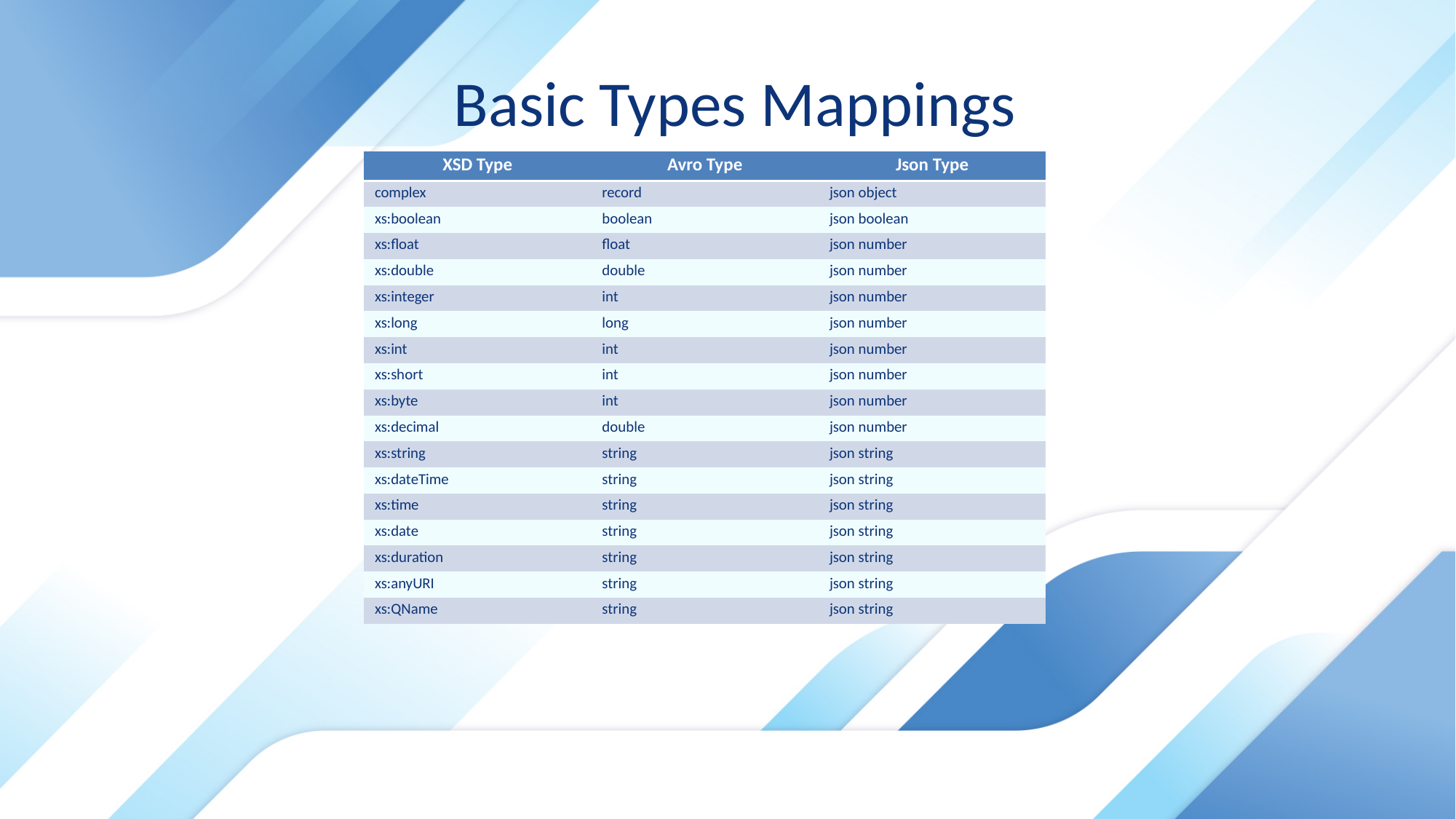

# Basic Types Mappings
| XSD Type | Avro Type | Json Type |
| --- | --- | --- |
| complex | record | json object |
| xs:boolean | boolean | json boolean |
| xs:float | float | json number |
| xs:double | double | json number |
| xs:integer | int | json number |
| xs:long | long | json number |
| xs:int | int | json number |
| xs:short | int | json number |
| xs:byte | int | json number |
| xs:decimal | double | json number |
| xs:string | string | json string |
| xs:dateTime | string | json string |
| xs:time | string | json string |
| xs:date | string | json string |
| xs:duration | string | json string |
| xs:anyURI | string | json string |
| xs:QName | string | json string |